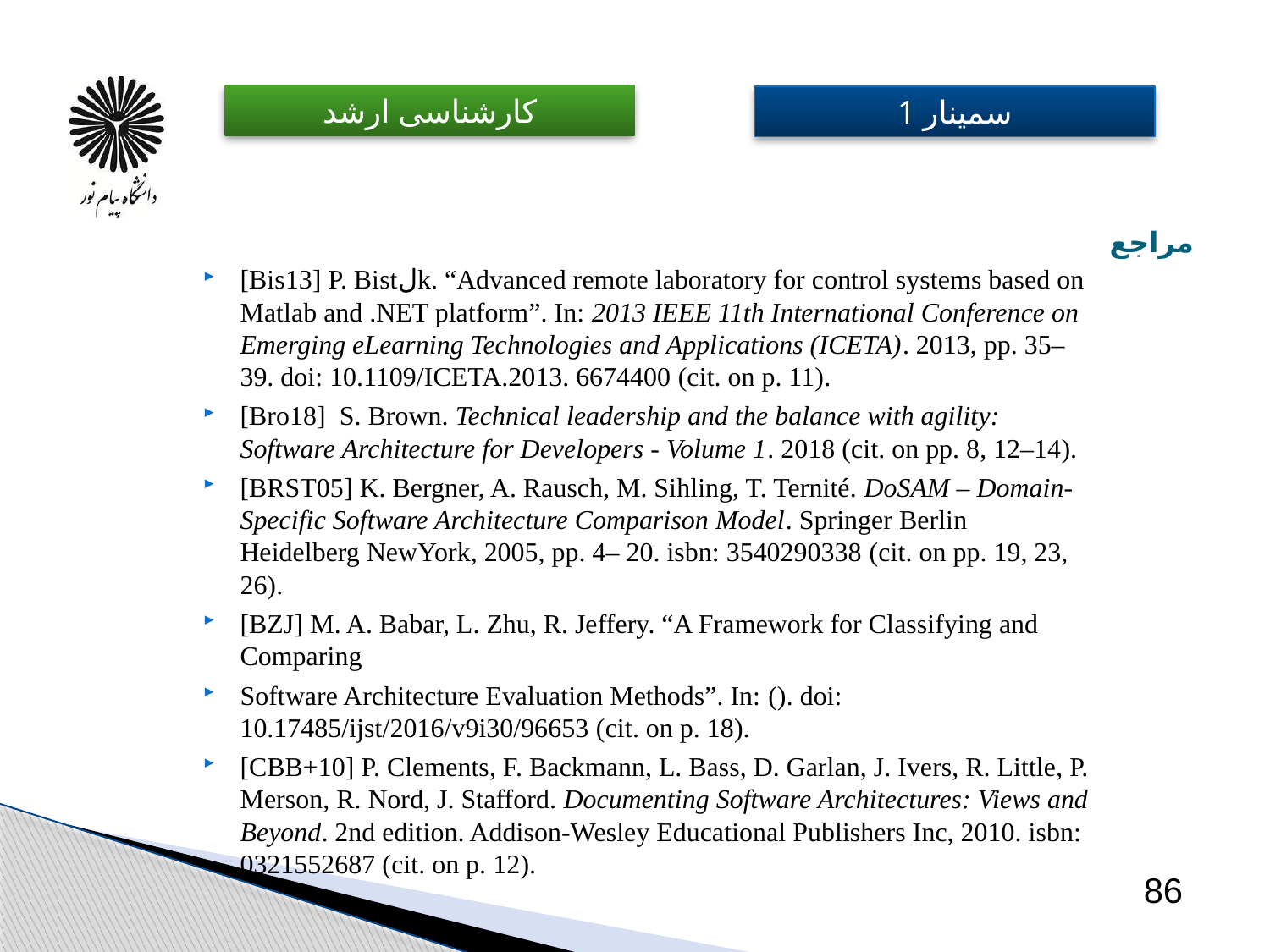

# مراجع
[Bis13] P. Bistلk. “Advanced remote laboratory for control systems based on Matlab and .NET platform”. In: 2013 IEEE 11th International Conference on Emerging eLearning Technologies and Applications (ICETA). 2013, pp. 35–39. doi: 10.1109/ICETA.2013. 6674400 (cit. on p. 11).
[Bro18]  S. Brown. Technical leadership and the balance with agility: Software Architecture for Developers - Volume 1. 2018 (cit. on pp. 8, 12–14).
[BRST05] K. Bergner, A. Rausch, M. Sihling, T. Ternité. DoSAM – Domain-Specific Software Architecture Comparison Model. Springer Berlin Heidelberg NewYork, 2005, pp. 4– 20. isbn: 3540290338 (cit. on pp. 19, 23, 26).
[BZJ] M. A. Babar, L. Zhu, R. Jeffery. “A Framework for Classifying and Comparing
Software Architecture Evaluation Methods”. In: (). doi: 10.17485/ijst/2016/v9i30/96653 (cit. on p. 18).
[CBB+10] P. Clements, F. Backmann, L. Bass, D. Garlan, J. Ivers, R. Little, P. Merson, R. Nord, J. Stafford. Documenting Software Architectures: Views and Beyond. 2nd edition. Addison-Wesley Educational Publishers Inc, 2010. isbn: 0321552687 (cit. on p. 12).
86